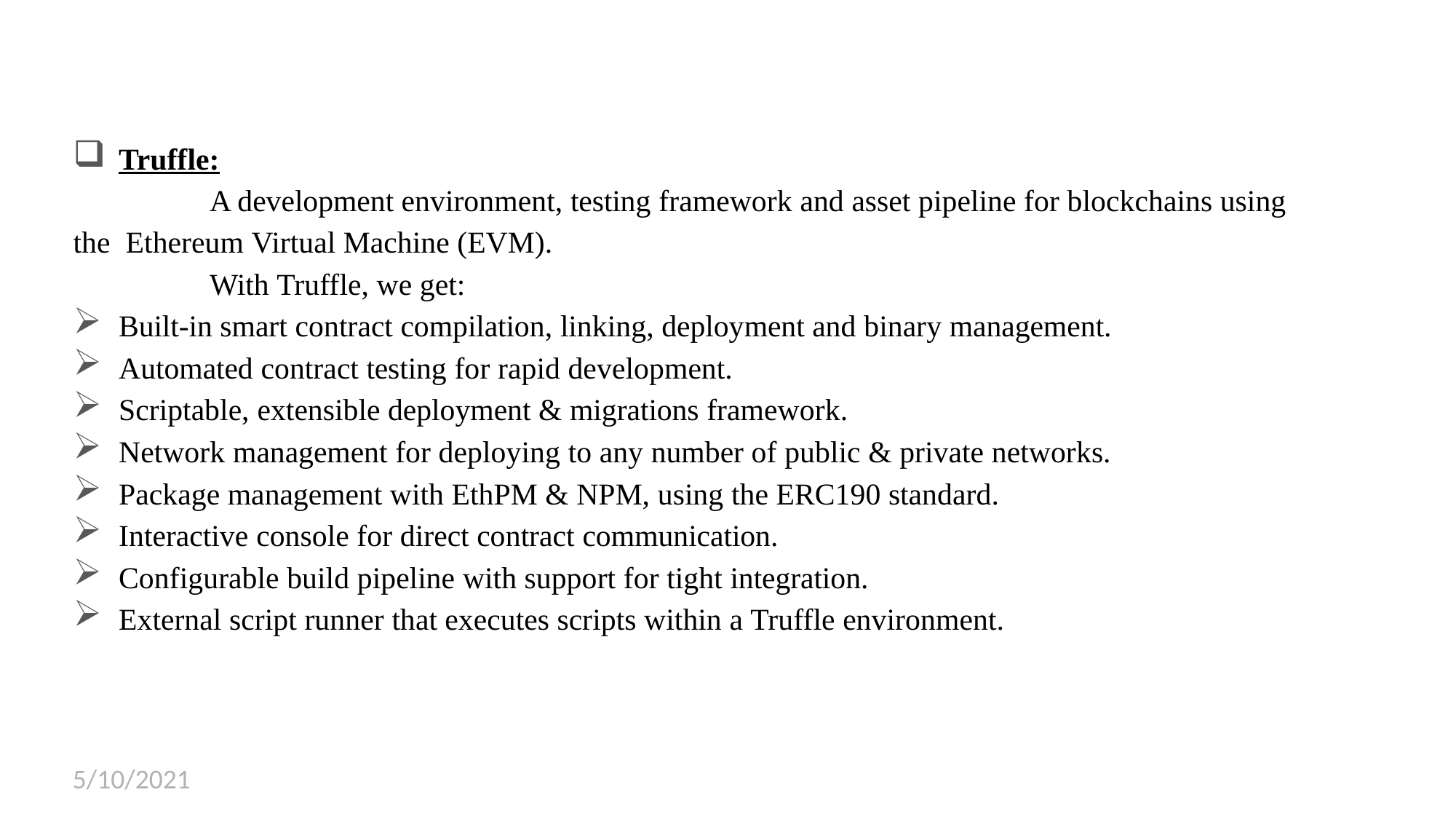

Truffle:
A development environment, testing framework and asset pipeline for blockchains using the  Ethereum Virtual Machine (EVM).
With Truffle, we get:
Built-in smart contract compilation, linking, deployment and binary management.
Automated contract testing for rapid development.
Scriptable, extensible deployment & migrations framework.
Network management for deploying to any number of public & private networks.
Package management with EthPM & NPM, using the ERC190 standard.
Interactive console for direct contract communication.
Configurable build pipeline with support for tight integration.
External script runner that executes scripts within a Truffle environment.
5/10/2021
9